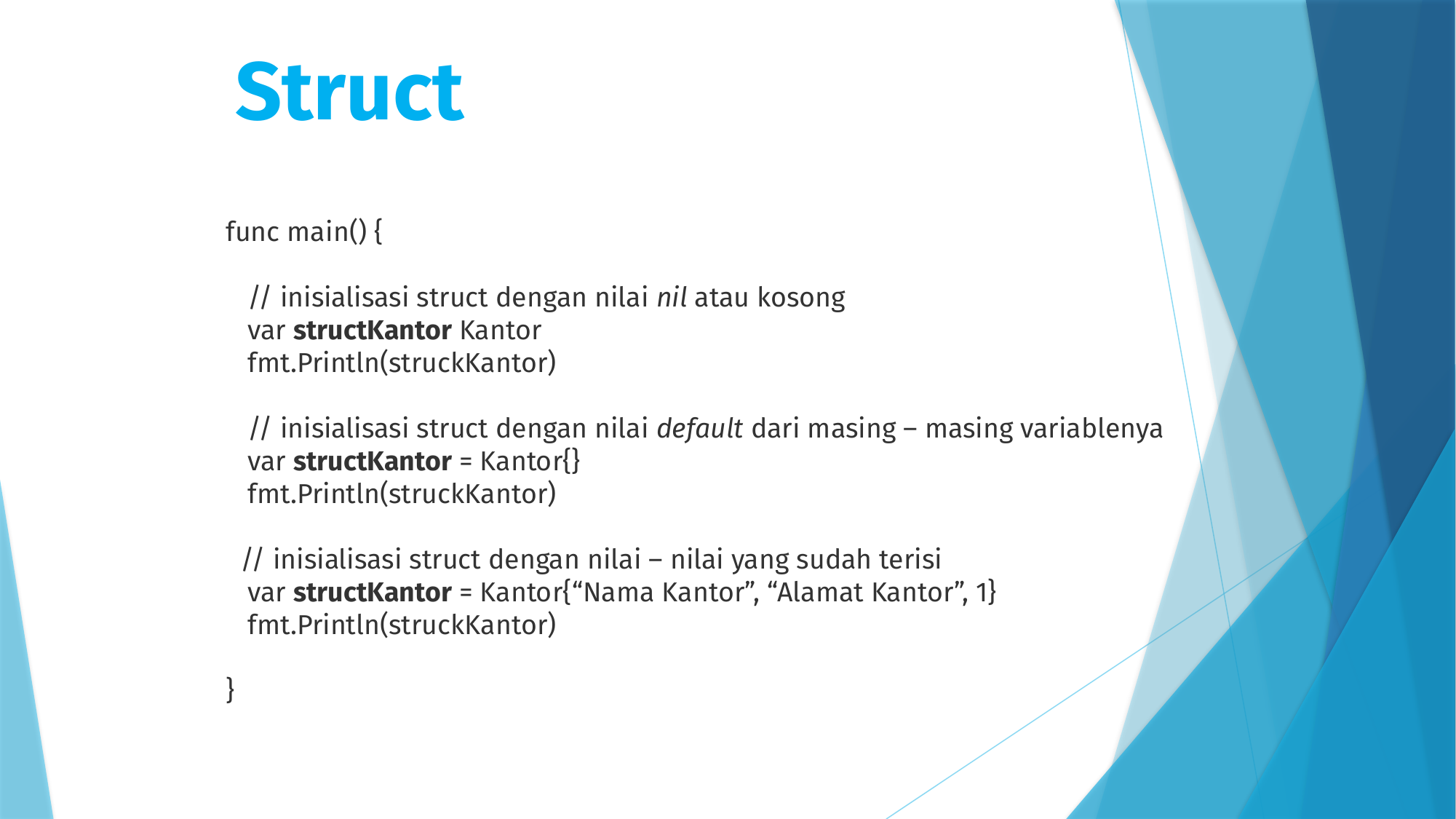

Struct

func main() {

   // inisialisasi struct dengan nilai nil atau kosong
   var structKantor Kantor
   fmt.Println(struckKantor)

   // inisialisasi struct dengan nilai default dari masing – masing variablenya
   var structKantor = Kantor{}
   fmt.Println(struckKantor)

  // inisialisasi struct dengan nilai – nilai yang sudah terisi
   var structKantor = Kantor{“Nama Kantor”, “Alamat Kantor”, 1}
   fmt.Println(struckKantor)

}